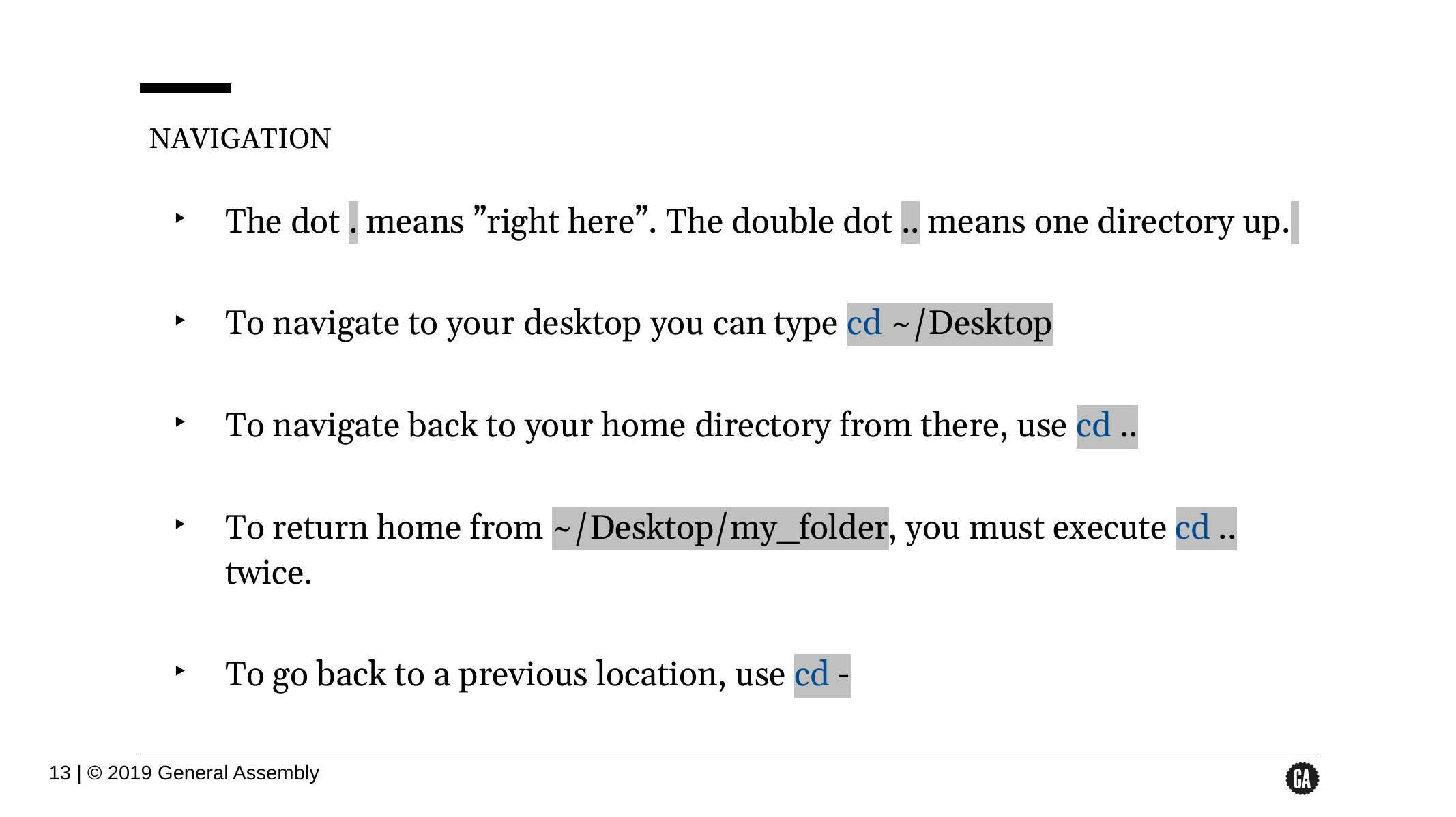

NAVIGATION
The dot . means ”right here”. The double dot .. means one directory up.

To navigate to your desktop you can type cd ~/Desktop

To navigate back to your home directory from there, use cd ..

To return home from ~/Desktop/my_folder, you must execute cd .. twice.

To go back to a previous location, use cd -